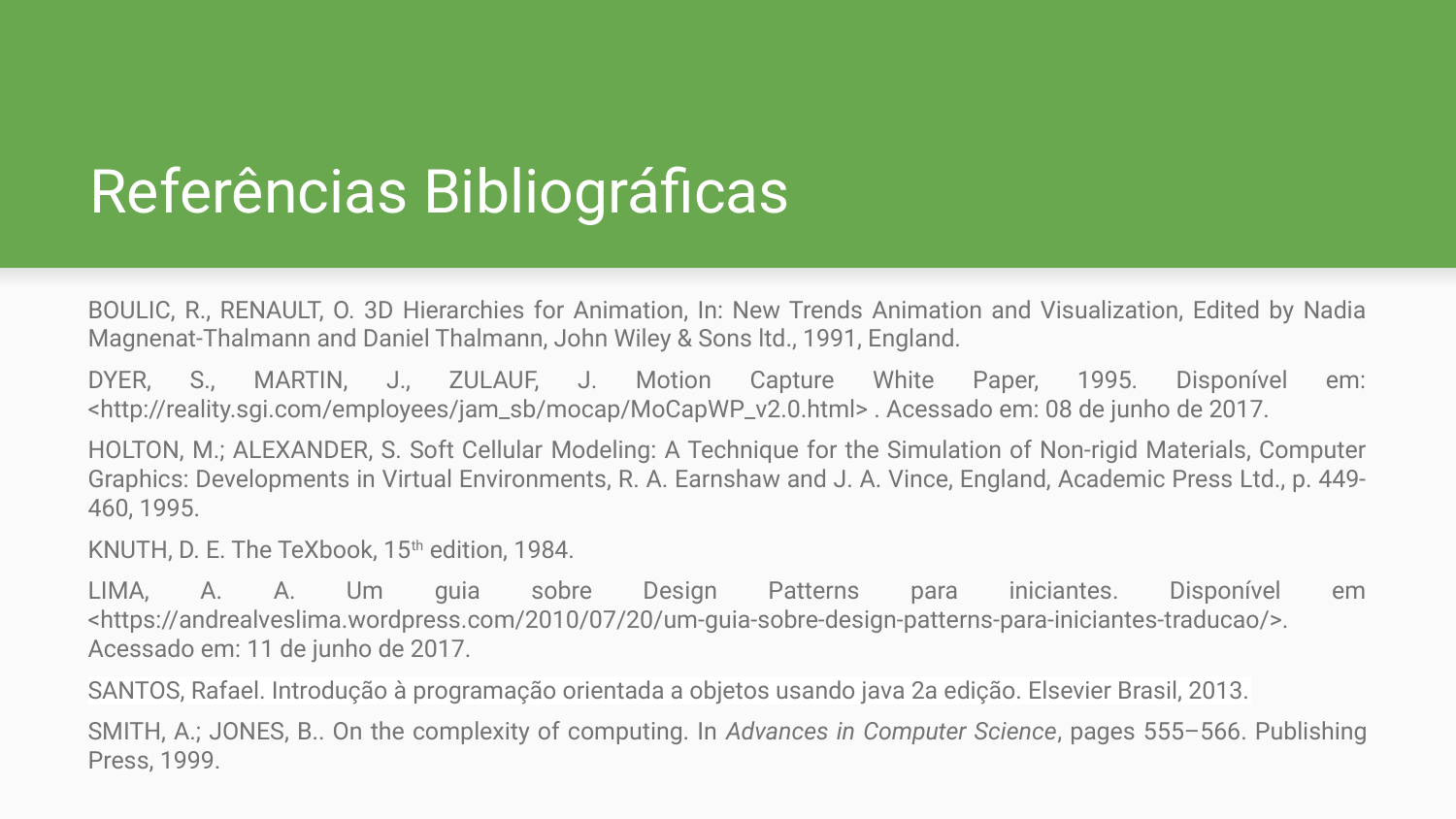

# Referências Bibliográficas
BOULIC, R., RENAULT, O. 3D Hierarchies for Animation, In: New Trends Animation and Visualization, Edited by Nadia Magnenat-Thalmann and Daniel Thalmann, John Wiley & Sons ltd., 1991, England.
DYER, S., MARTIN, J., ZULAUF, J. Motion Capture White Paper, 1995. Disponível em: <http://reality.sgi.com/employees/jam_sb/mocap/MoCapWP_v2.0.html> . Acessado em: 08 de junho de 2017.
HOLTON, M.; ALEXANDER, S. Soft Cellular Modeling: A Technique for the Simulation of Non-rigid Materials, Computer Graphics: Developments in Virtual Environments, R. A. Earnshaw and J. A. Vince, England, Academic Press Ltd., p. 449-460, 1995.
KNUTH, D. E. The TeXbook, 15th edition, 1984.
LIMA, A. A. Um guia sobre Design Patterns para iniciantes. Disponível em <https://andrealveslima.wordpress.com/2010/07/20/um-guia-sobre-design-patterns-para-iniciantes-traducao/>. Acessado em: 11 de junho de 2017.
SANTOS, Rafael. Introdução à programação orientada a objetos usando java 2a edição. Elsevier Brasil, 2013.
SMITH, A.; JONES, B.. On the complexity of computing. In Advances in Computer Science, pages 555–566. Publishing Press, 1999.